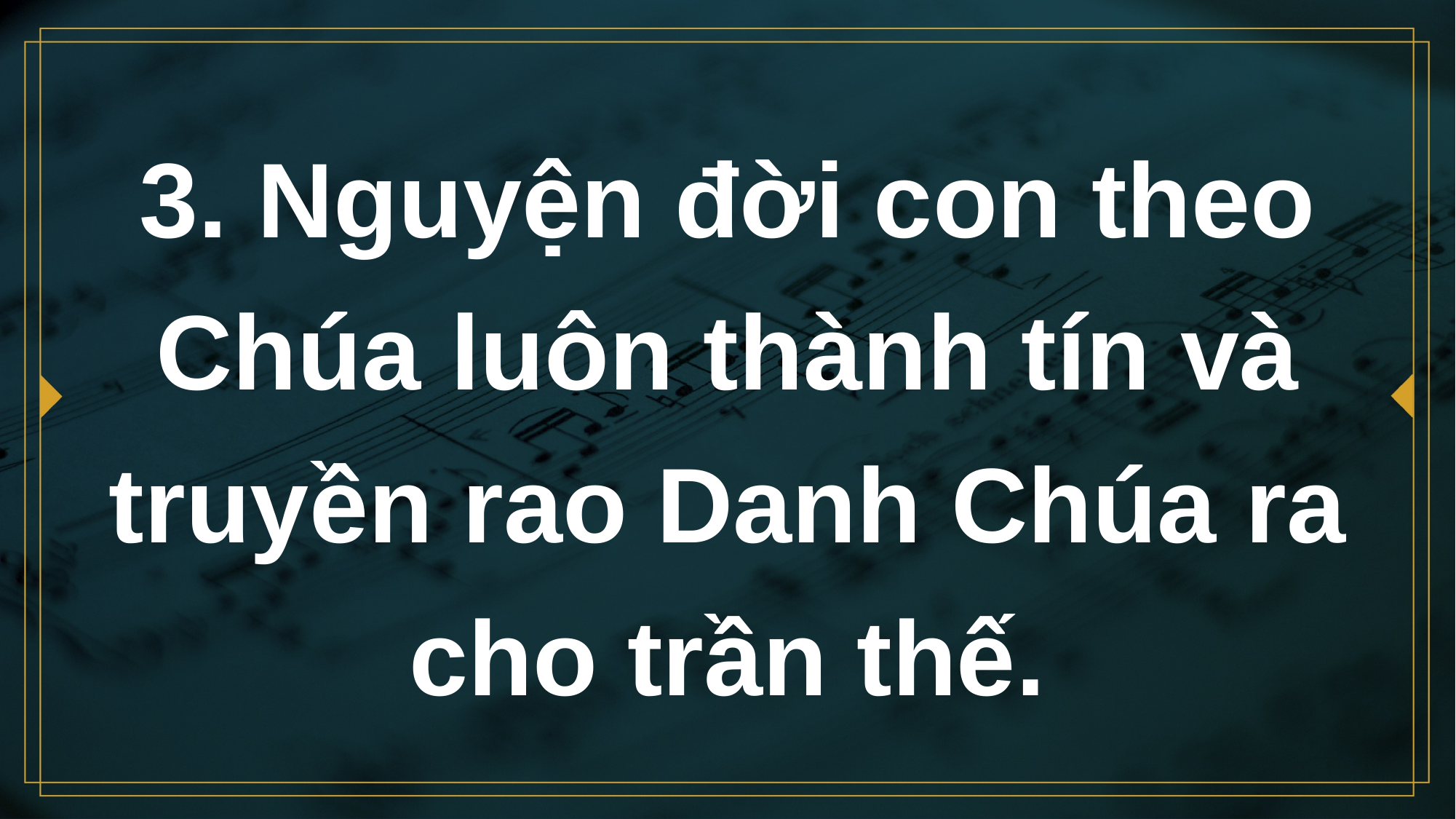

# 3. Nguyện đời con theo Chúa luôn thành tín và truyền rao Danh Chúa ra cho trần thế.